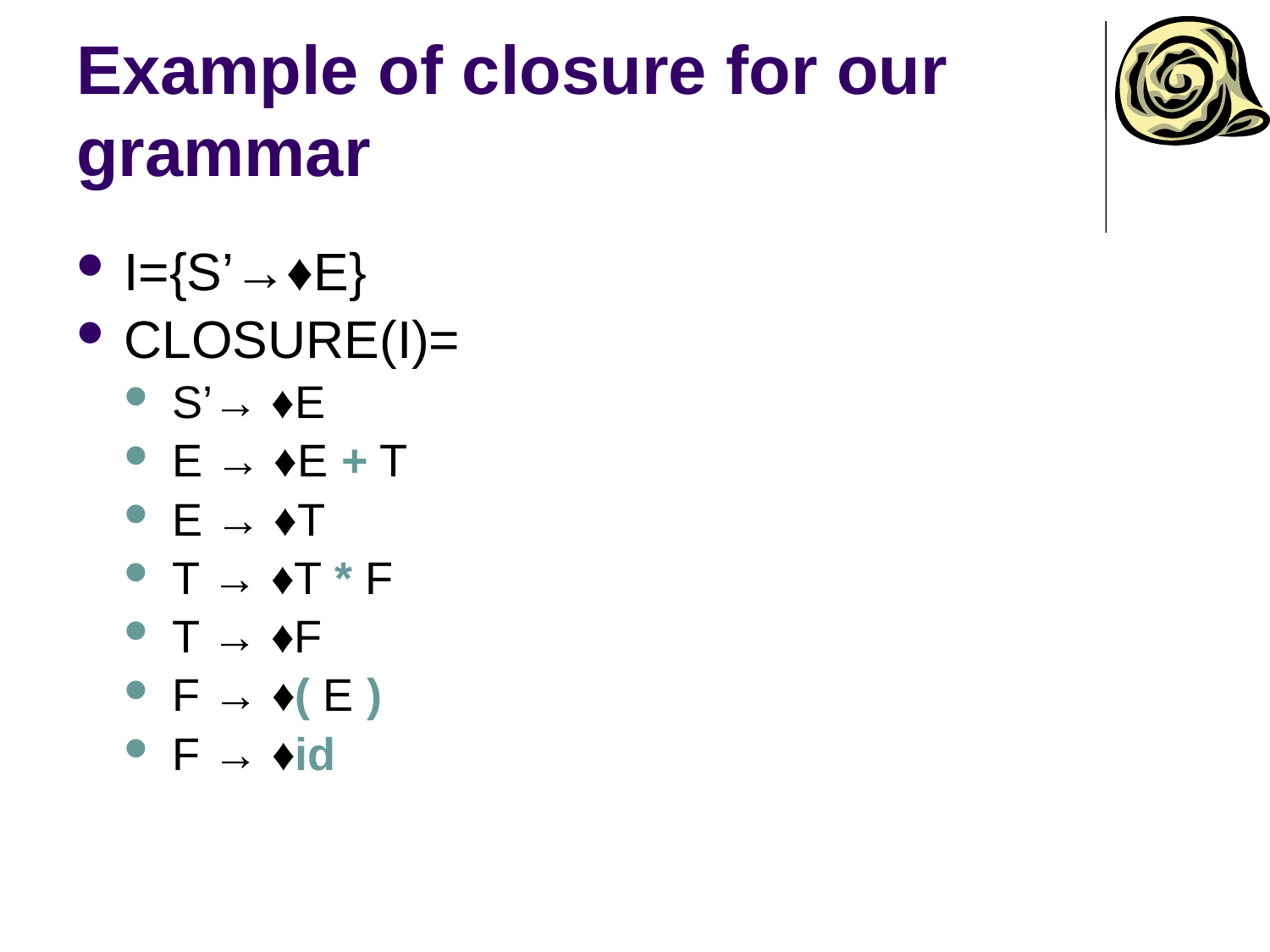

# Example of closure for our grammar
I={S’→♦E}
CLOSURE(I)=
S’→ ♦E
E → ♦E + T
E → ♦T
T → ♦T * F
T → ♦F
F → ♦( E )
F → ♦id